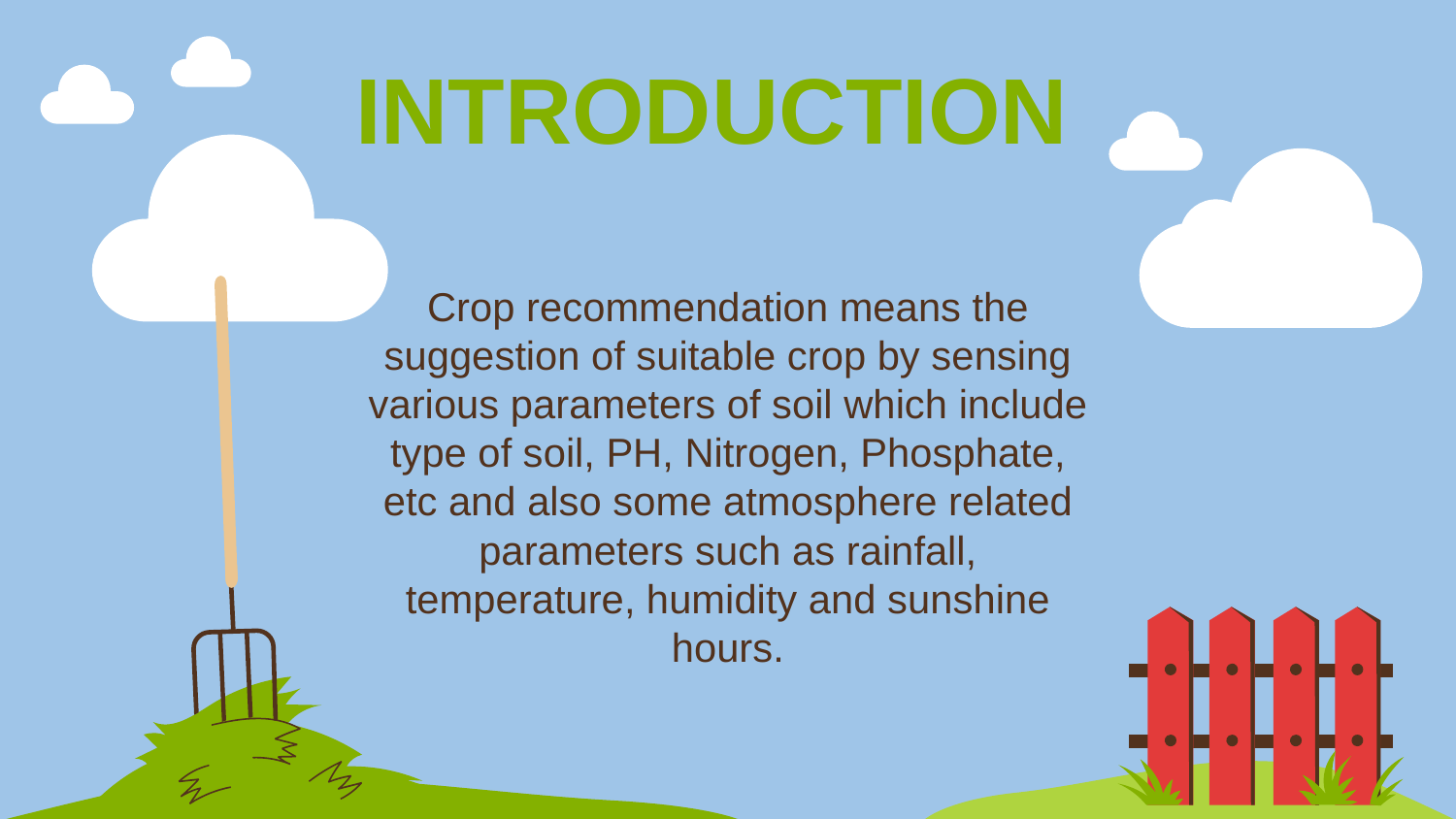

# INTRODUCTION
Crop recommendation means the suggestion of suitable crop by sensing various parameters of soil which include type of soil, PH, Nitrogen, Phosphate, etc and also some atmosphere related parameters such as rainfall, temperature, humidity and sunshine hours.